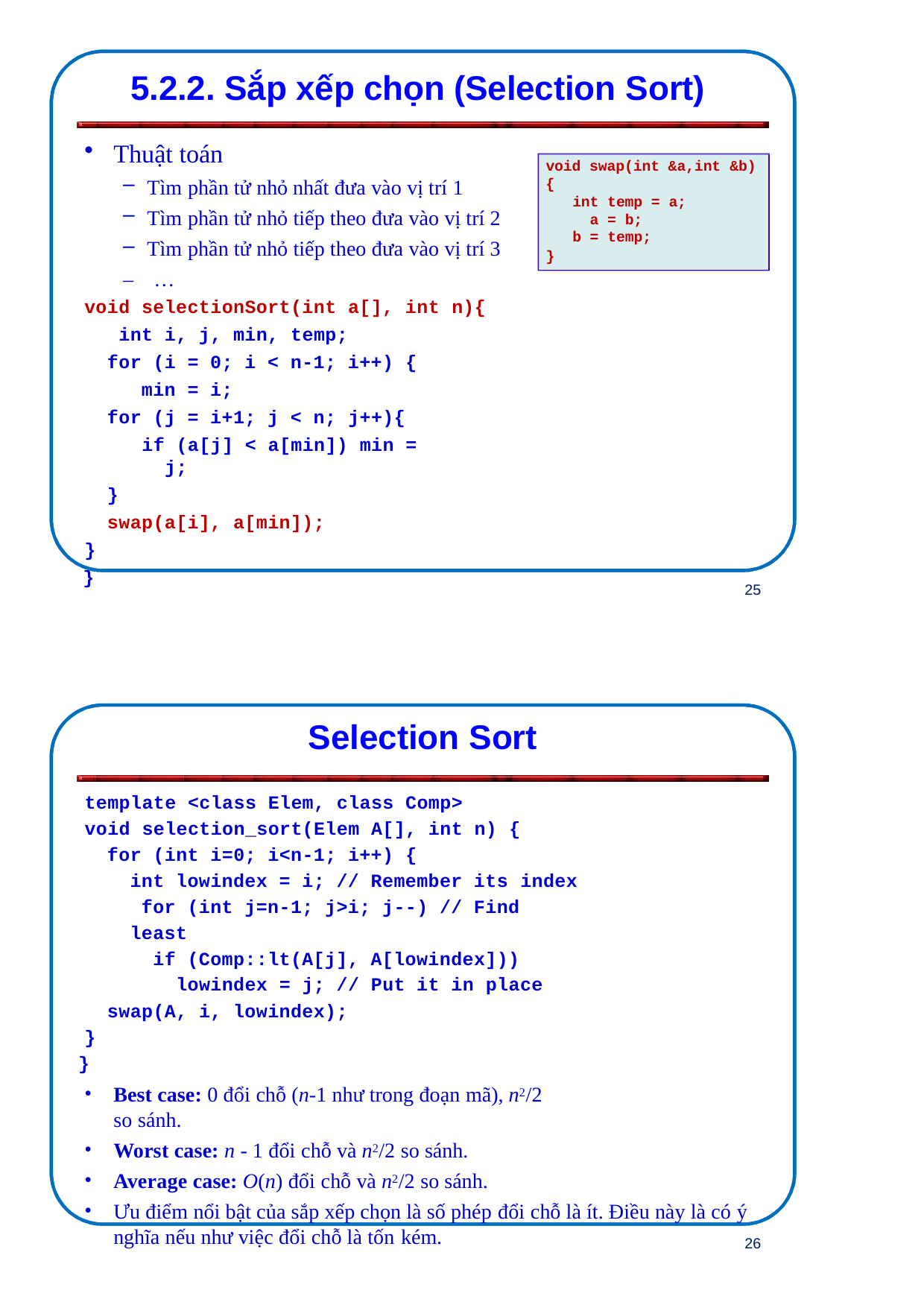

5.2.2. Sắp xếp chọn (Selection Sort)
Thuật toán

void swap(int &a,int &b)
{
int temp = a;   a = b;
b = temp;
}
Tìm phần tử nhỏ nhất đưa vào vị trí 1
Tìm phần tử nhỏ tiếp theo đưa vào vị trí 2
Tìm phần tử nhỏ tiếp theo đưa vào vị trí 3
–	…
void selectionSort(int a[], int n){  int i, j, min, temp;
for (i = 0; i < n-1; i++) {  min = i;
for (j = i+1; j < n; j++){
if (a[j] < a[min]) min = j;
}
swap(a[i], a[min]);
}
}
25

Selection Sort
template <class Elem, class Comp>  void selection_sort(Elem A[], int n) {
for (int i=0; i<n-1; i++) {
int lowindex = i; // Remember its index  for (int j=n-1; j>i; j--) // Find least
if (Comp::lt(A[j], A[lowindex]))  lowindex = j; // Put it in place
swap(A, i, lowindex);
}
}
Best case: 0 đổi chỗ (n-1 như trong đoạn mã), n2/2 so sánh.
Worst case: n - 1 đổi chỗ và n2/2 so sánh.
Average case: O(n) đổi chỗ và n2/2 so sánh.
Ưu điểm nổi bật của sắp xếp chọn là số phép đổi chỗ là ít. Điều này là có ý  nghĩa nếu như việc đổi chỗ là tốn kém.
26